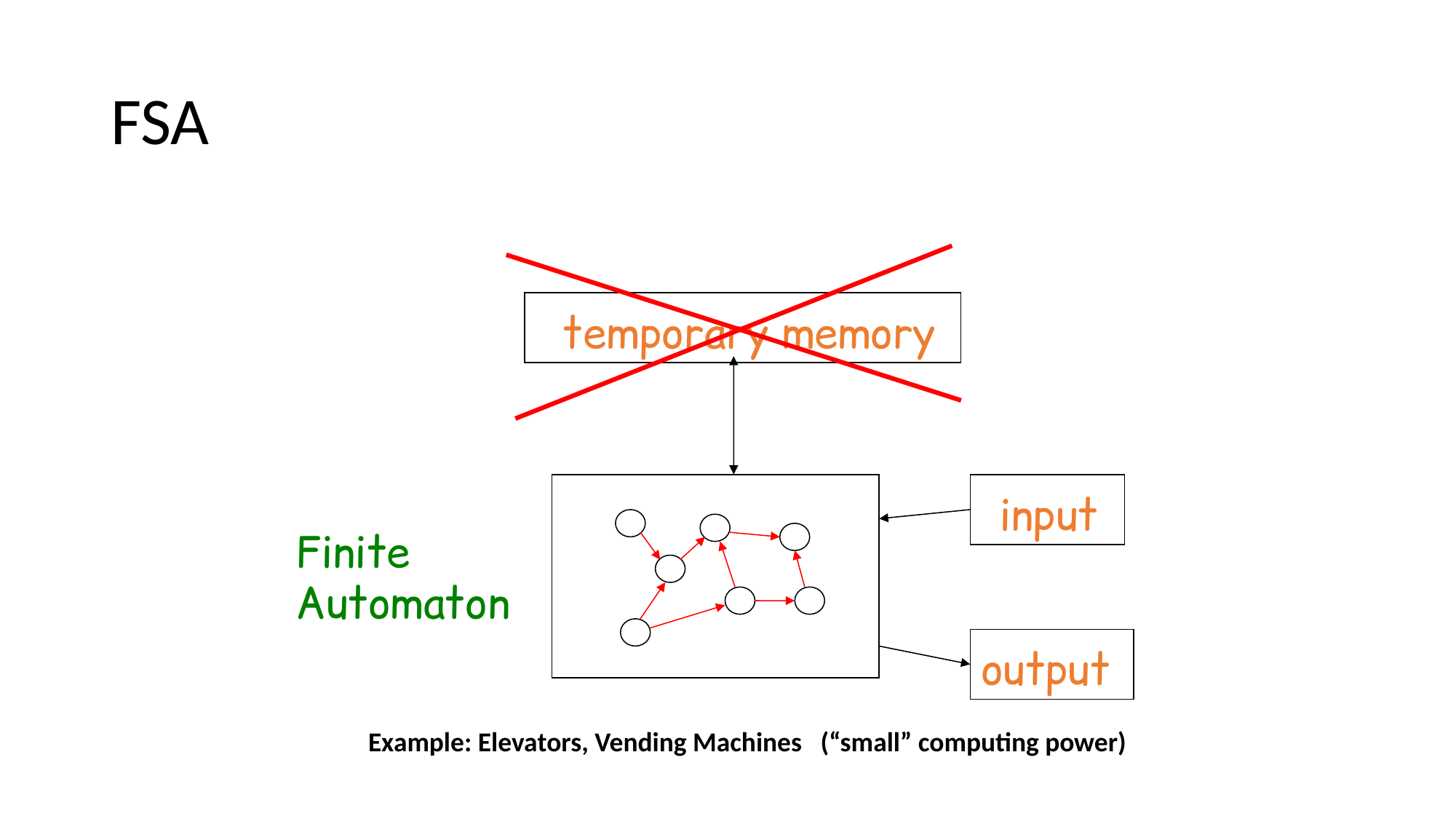

# FSA

temporary memory

input

Finite Automaton

output

Example: Elevators, Vending Machines   (“small” computing power)